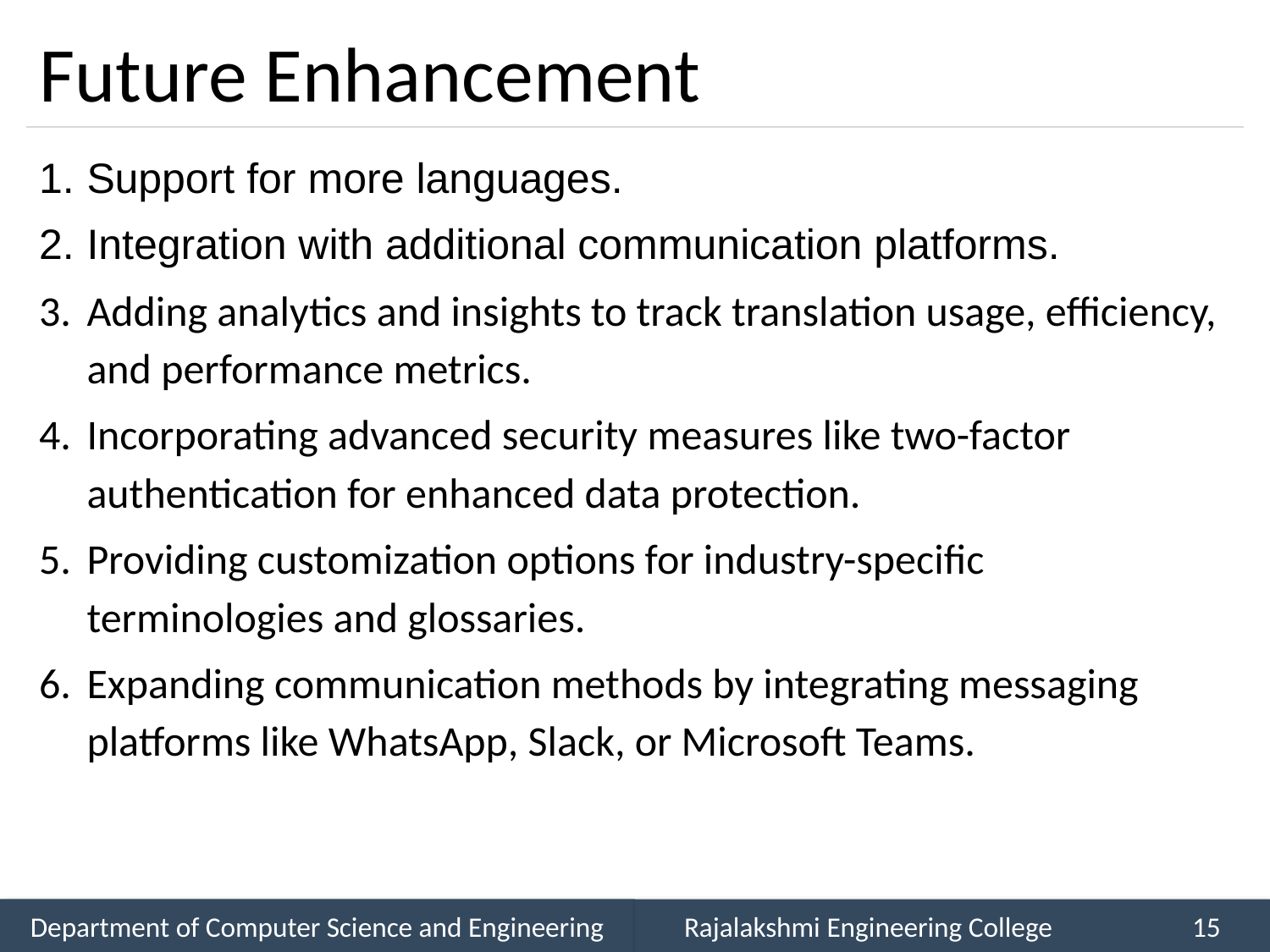

# Future Enhancement
Support for more languages.
Integration with additional communication platforms.
Adding analytics and insights to track translation usage, efficiency, and performance metrics.
Incorporating advanced security measures like two-factor authentication for enhanced data protection.
Providing customization options for industry-specific terminologies and glossaries.
Expanding communication methods by integrating messaging platforms like WhatsApp, Slack, or Microsoft Teams.